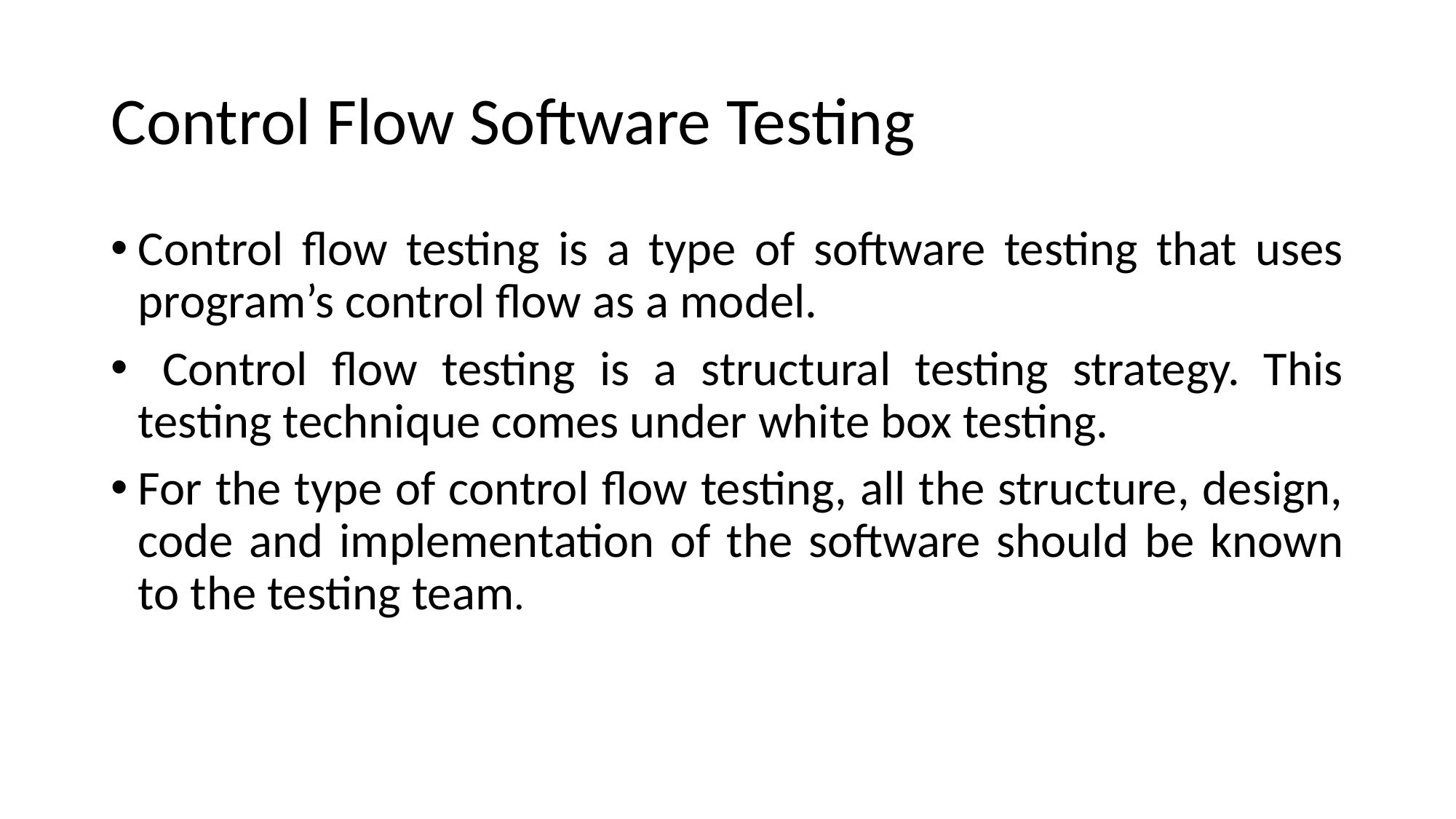

# Control Flow Software Testing
Control flow testing is a type of software testing that uses program’s control flow as a model.
 Control flow testing is a structural testing strategy. This testing technique comes under white box testing.
For the type of control flow testing, all the structure, design, code and implementation of the software should be known to the testing team.